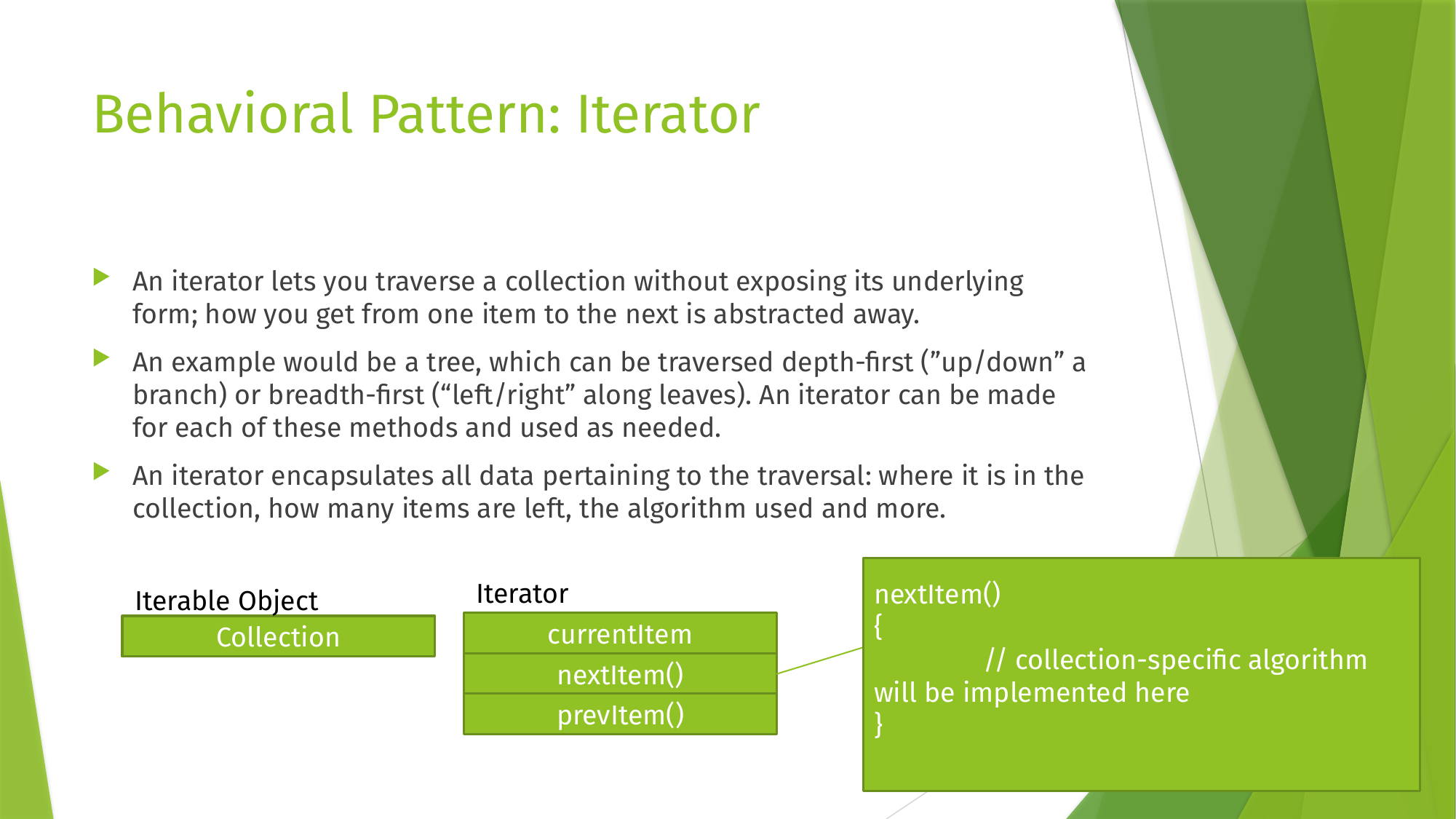

# Behavioral Pattern: Iterator
An iterator lets you traverse a collection without exposing its underlying form; how you get from one item to the next is abstracted away.
An example would be a tree, which can be traversed depth-first (”up/down” a branch) or breadth-first (“left/right” along leaves). An iterator can be made for each of these methods and used as needed.
An iterator encapsulates all data pertaining to the traversal: where it is in the collection, how many items are left, the algorithm used and more.
nextItem()
{
	// collection-specific algorithm will be implemented here
}

Iterator
Iterable Object
currentItem
Collection
nextItem()
prevItem()